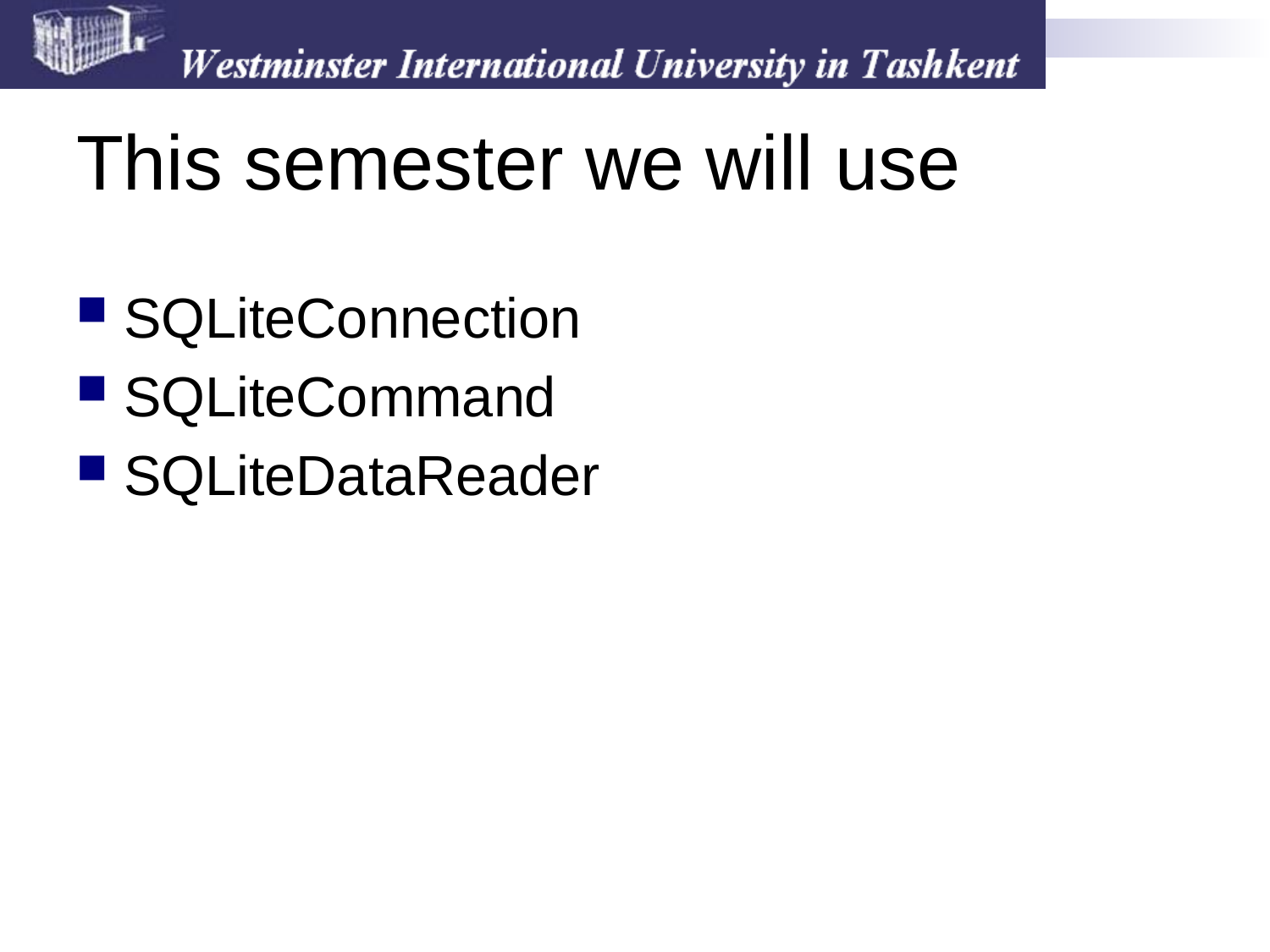

# This semester we will use
SQLiteConnection
SQLiteCommand
SQLiteDataReader